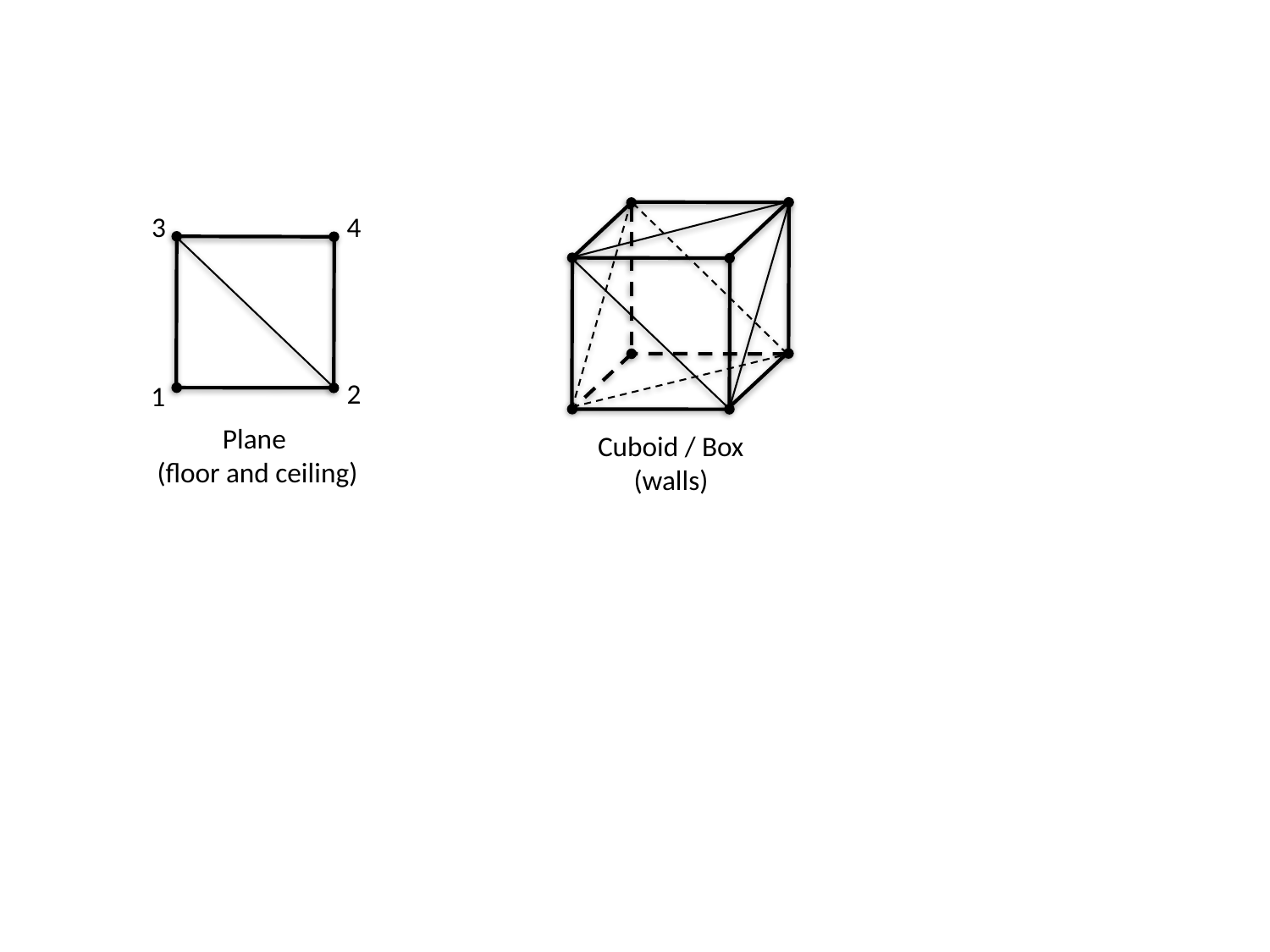

3
4
2
1
Plane
(floor and ceiling)
Cuboid / Box
(walls)